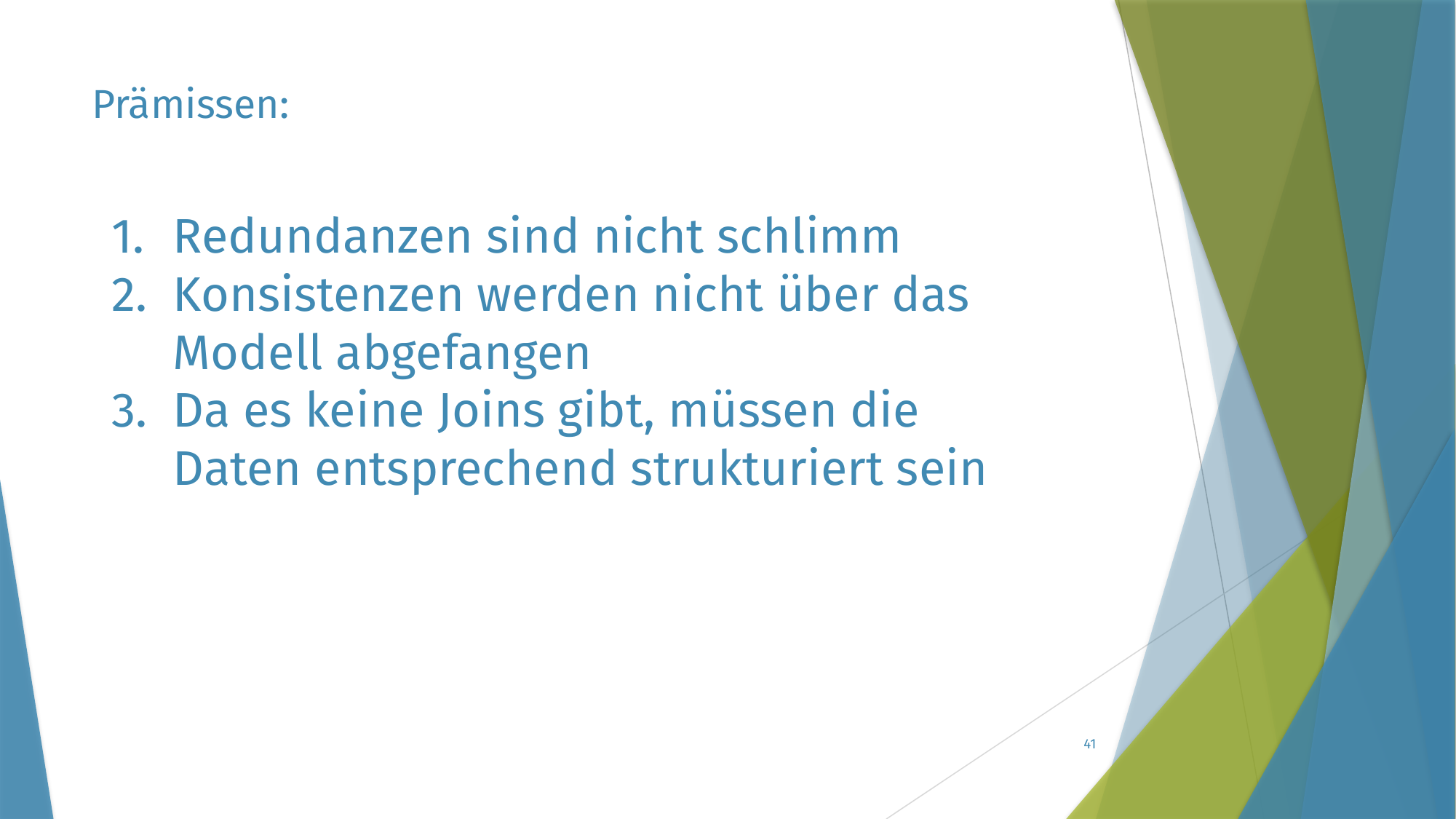

# Prämissen:
Redundanzen sind nicht schlimm
Konsistenzen werden nicht über das Modell abgefangen
Da es keine Joins gibt, müssen die Daten entsprechend strukturiert sein
41